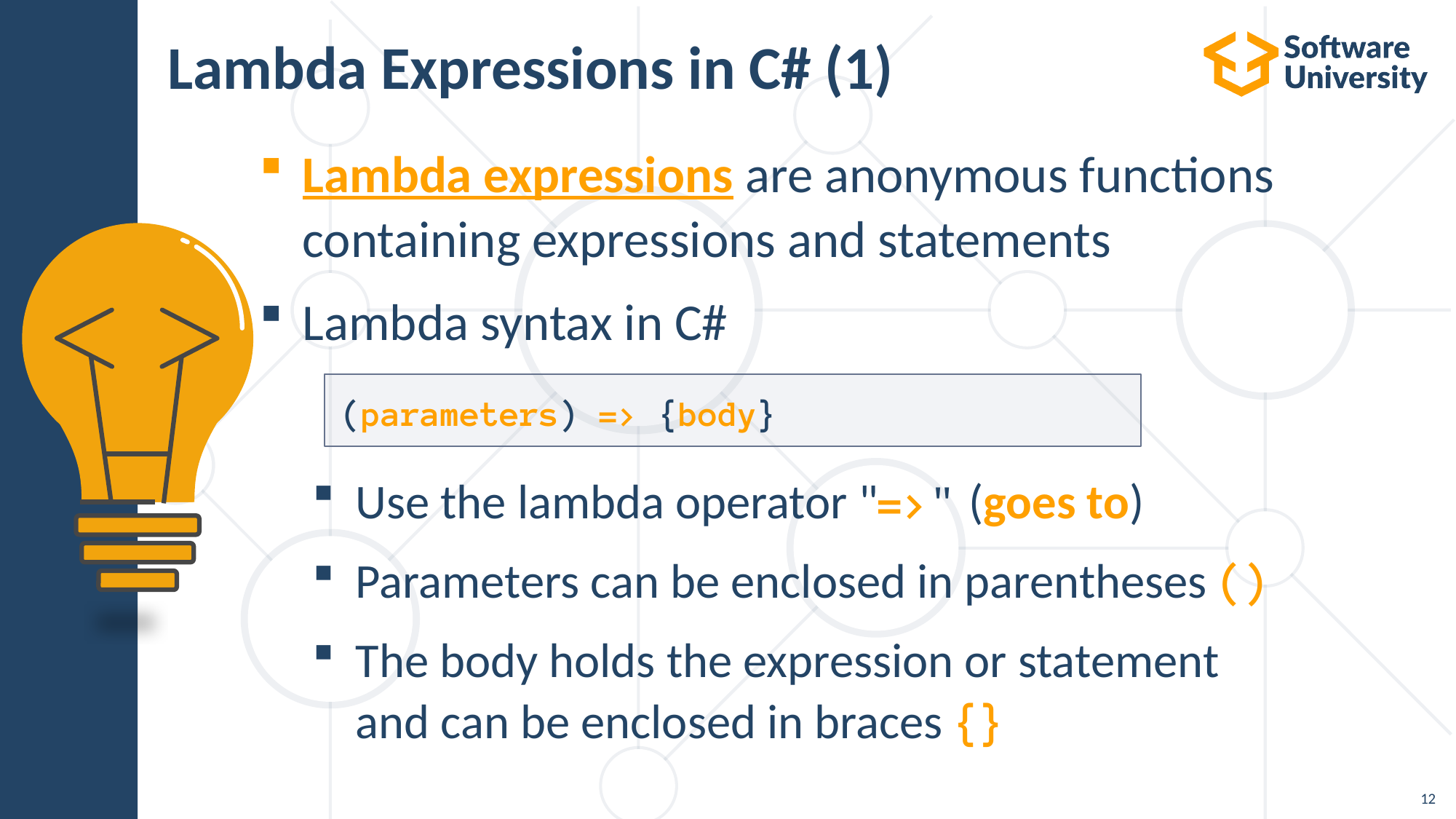

# Lambda Expressions in C# (1)
Lambda expressions are anonymous functions containing expressions and statements
Lambda syntax in C#

Use the lambda operator "=>" (goes to)
Parameters can be enclosed in parentheses ()
The body holds the expression or statement
and can be enclosed in braces {}
(parameters) => {body}
12